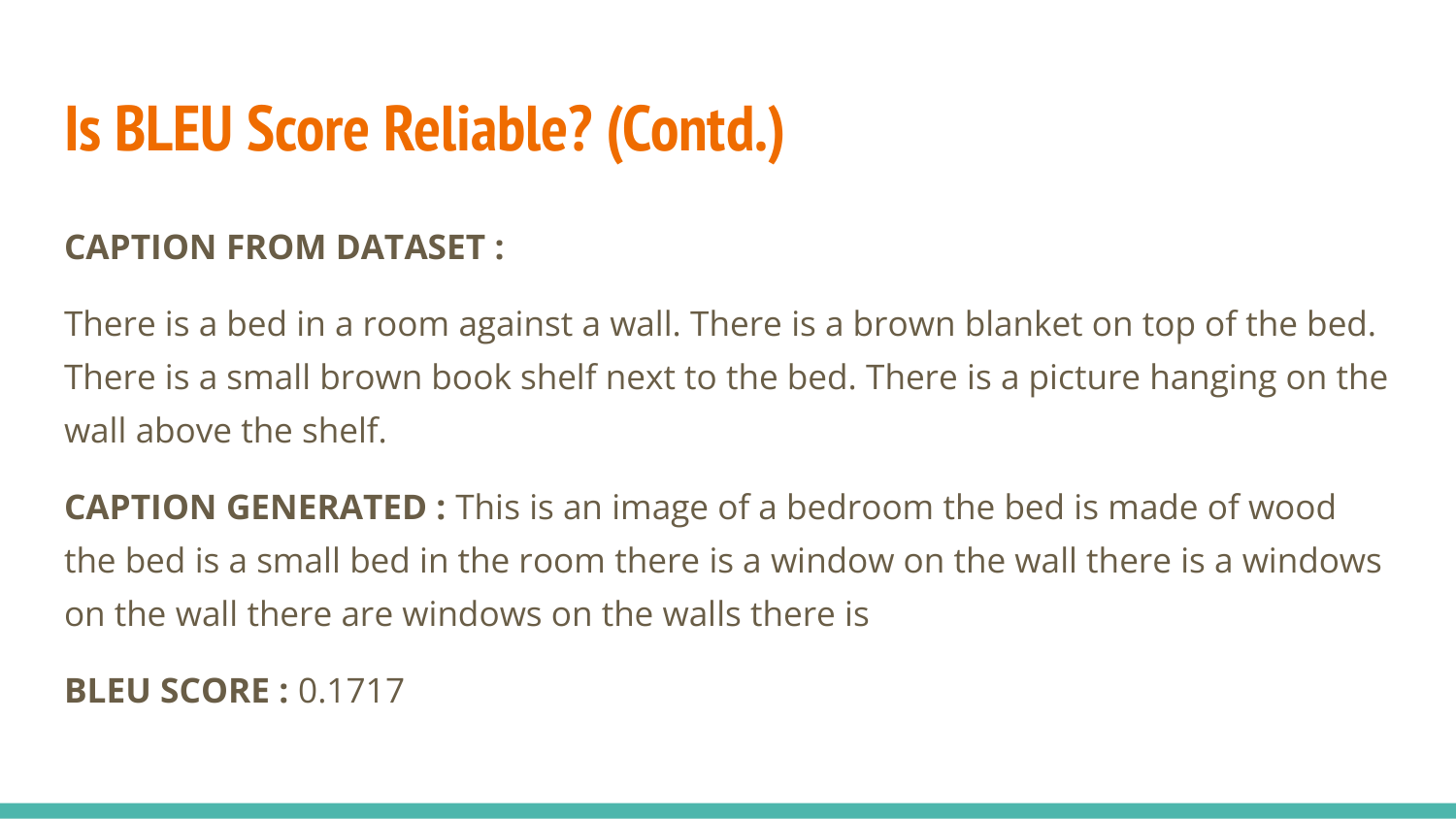

# Is BLEU Score Reliable? (Contd.)
CAPTION FROM DATASET :
There is a bed in a room against a wall. There is a brown blanket on top of the bed. There is a small brown book shelf next to the bed. There is a picture hanging on the wall above the shelf.
CAPTION GENERATED : This is an image of a bedroom the bed is made of wood the bed is a small bed in the room there is a window on the wall there is a windows on the wall there are windows on the walls there is
BLEU SCORE : 0.1717